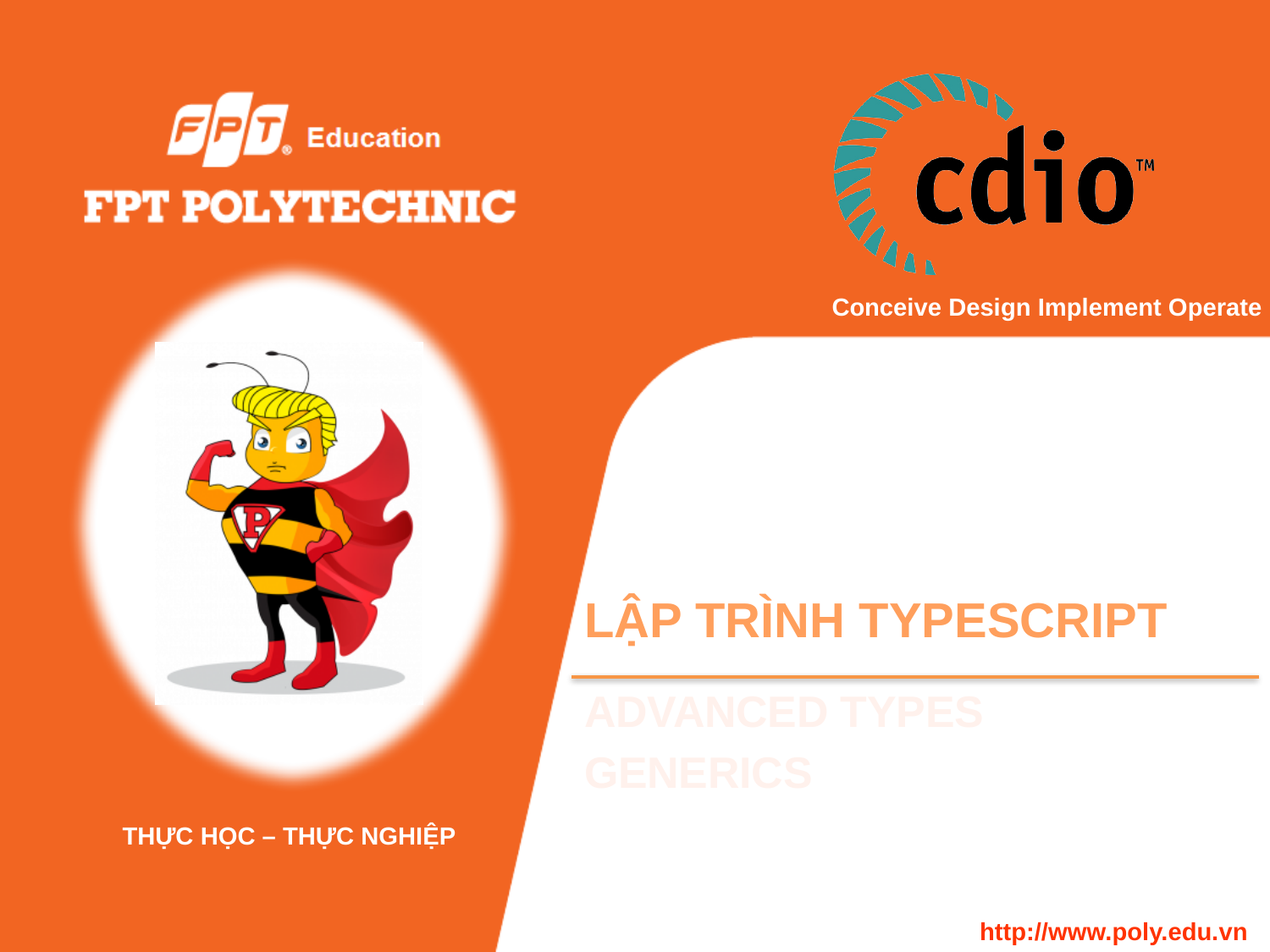

# LẬP TRÌNH TYPESCRIPT
Advanced types
Generics